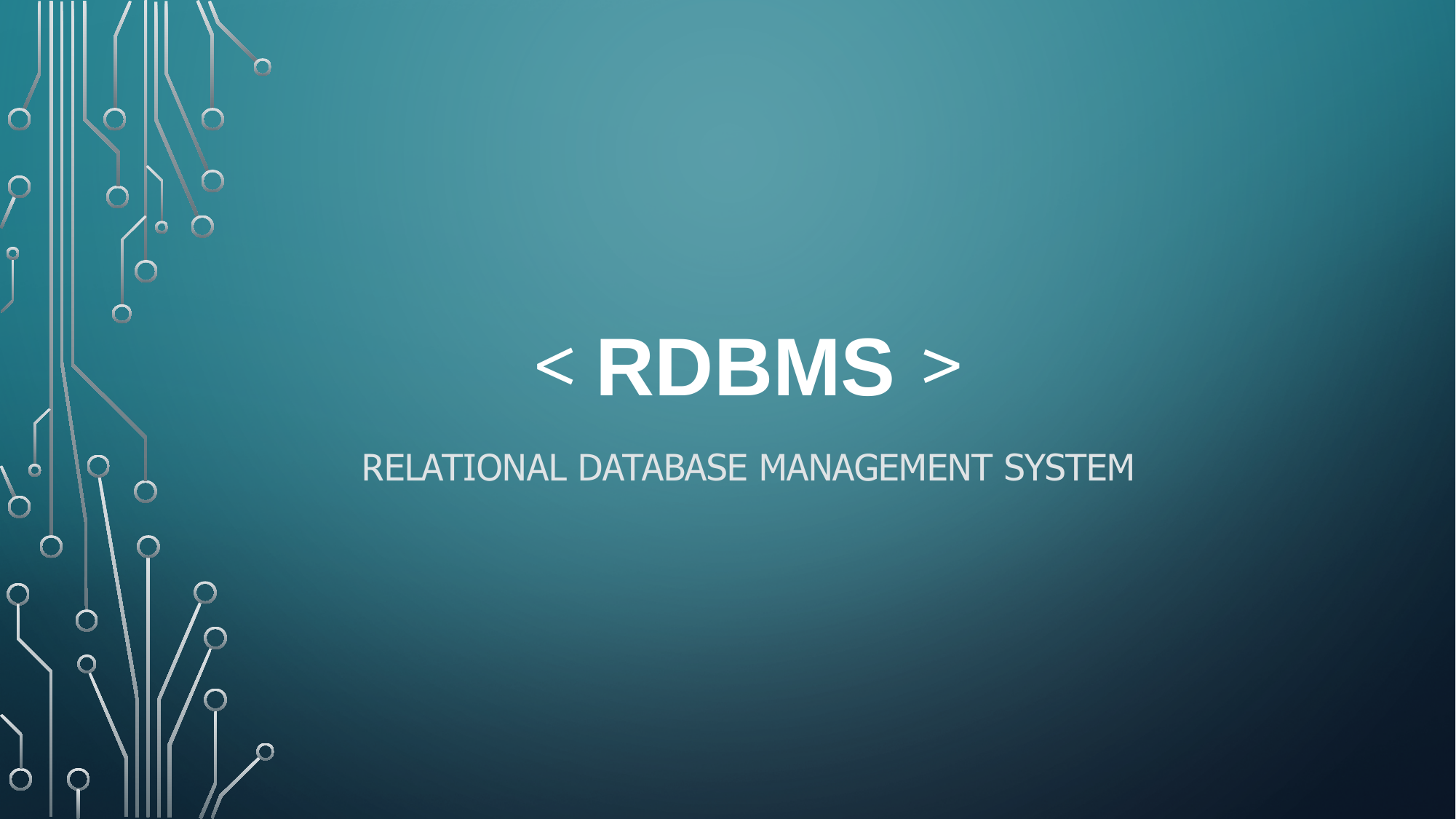

# < RDBMs >
Relational Database Management System